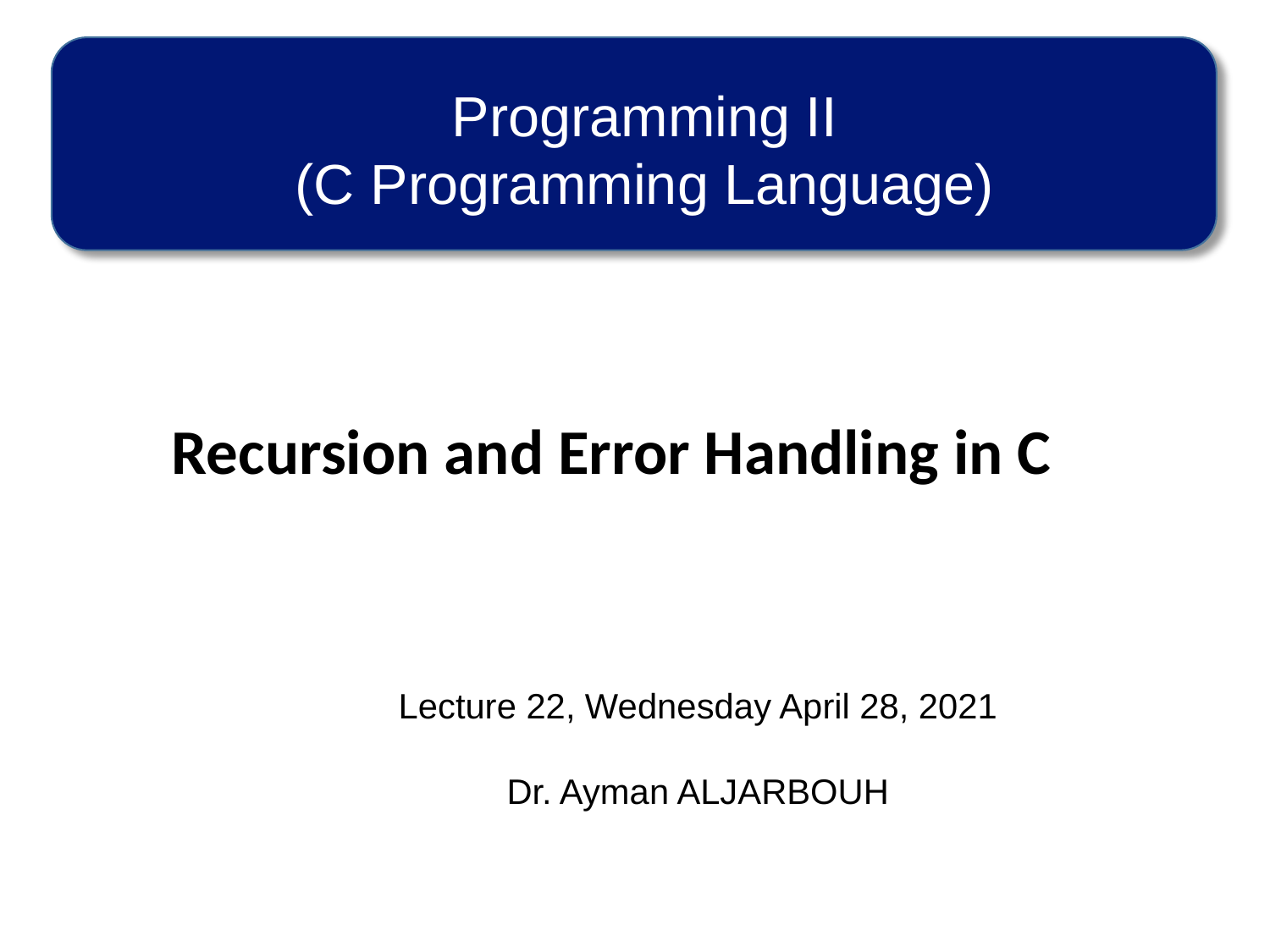

Programming II
(C Programming Language)
Recursion and Error Handling in C
Lecture 22, Wednesday April 28, 2021

Dr. Ayman ALJARBOUH